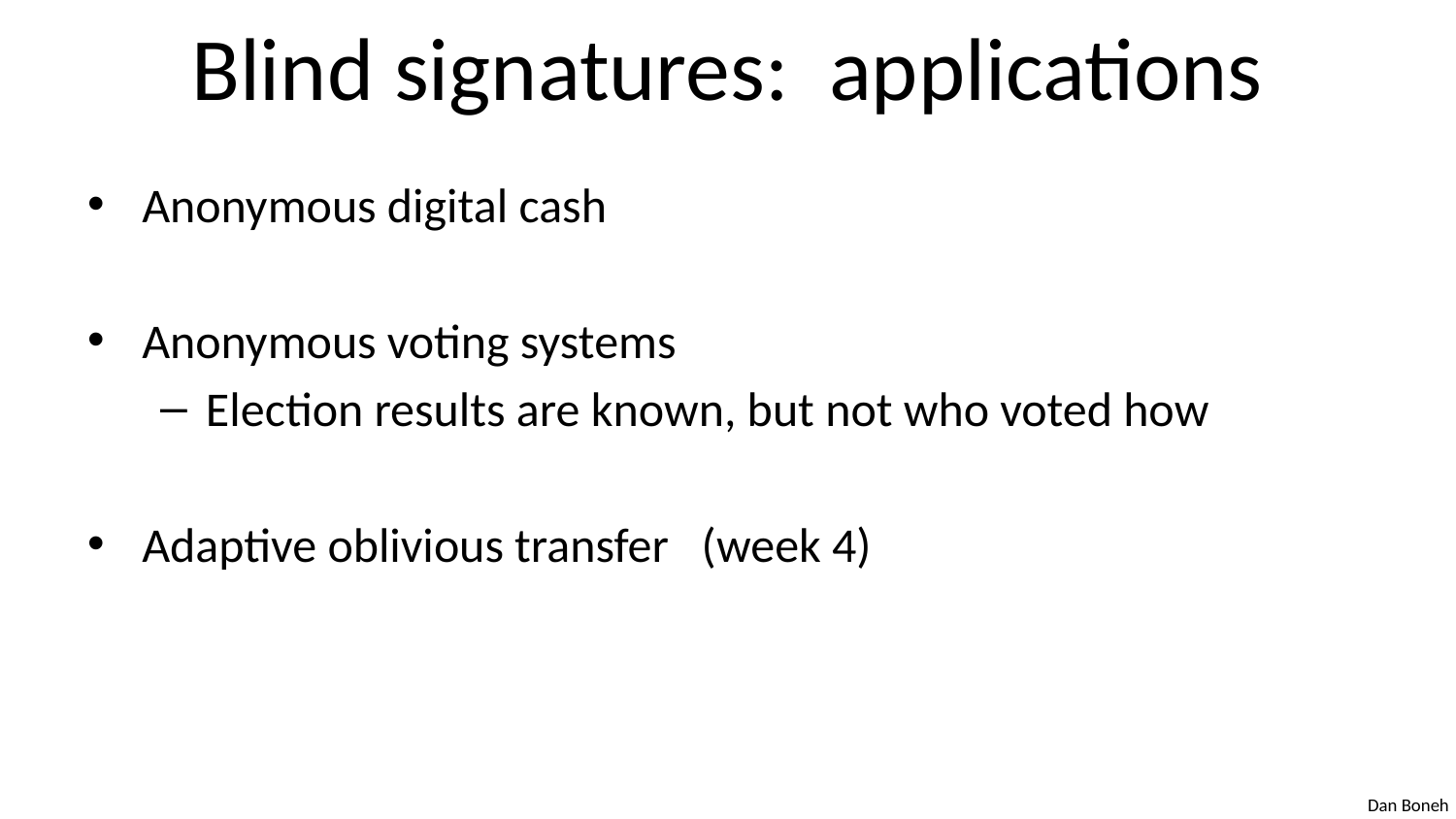

# Blind signatures:  applications
Anonymous digital cash

Anonymous voting systems
Election results are known, but not who voted how

Adaptive oblivious transfer   (week 4)